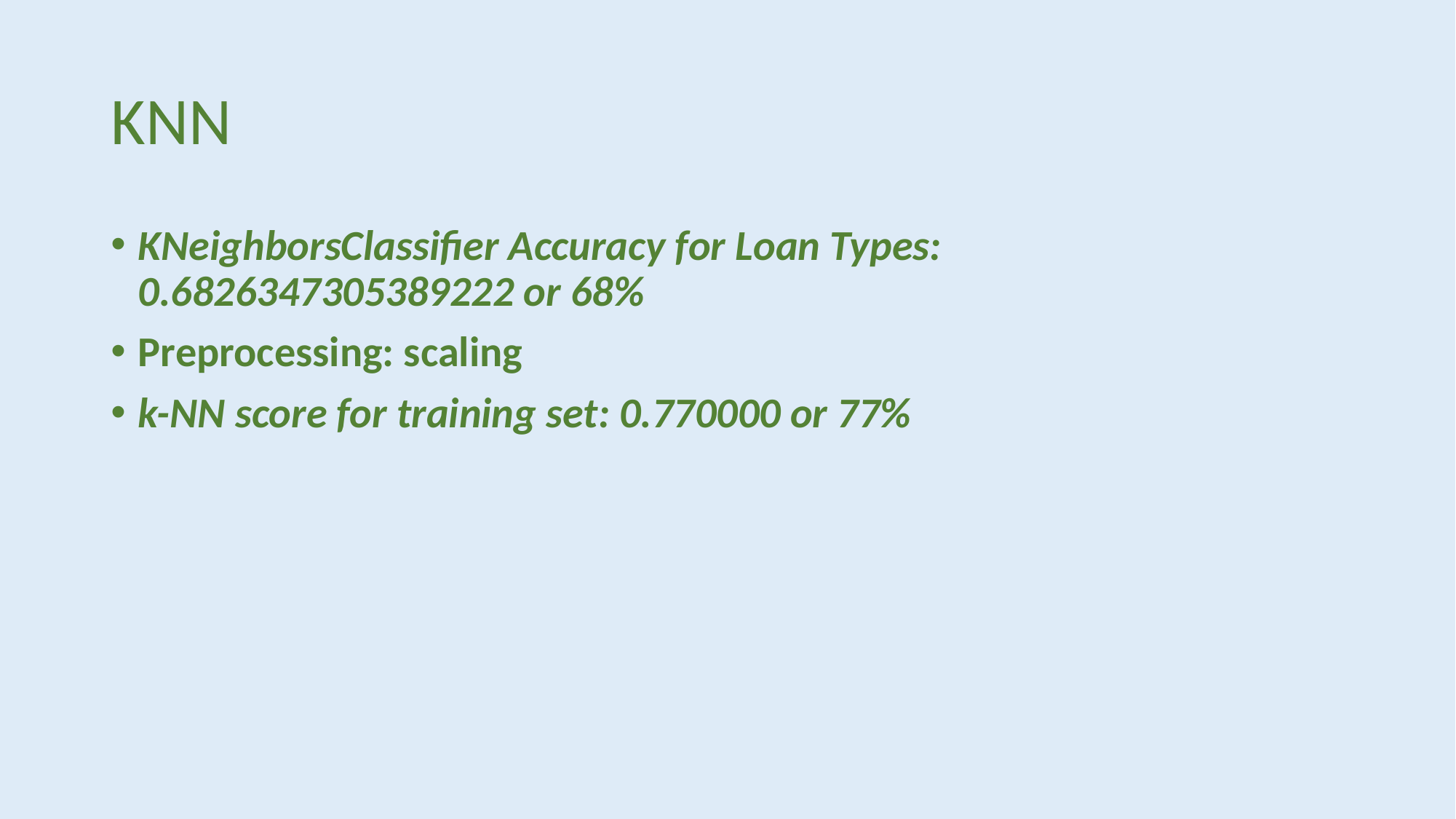

# KNN
KNeighborsClassifier Accuracy for Loan Types:  0.6826347305389222 or 68%
Preprocessing: scaling
k-NN score for training set: 0.770000 or 77%